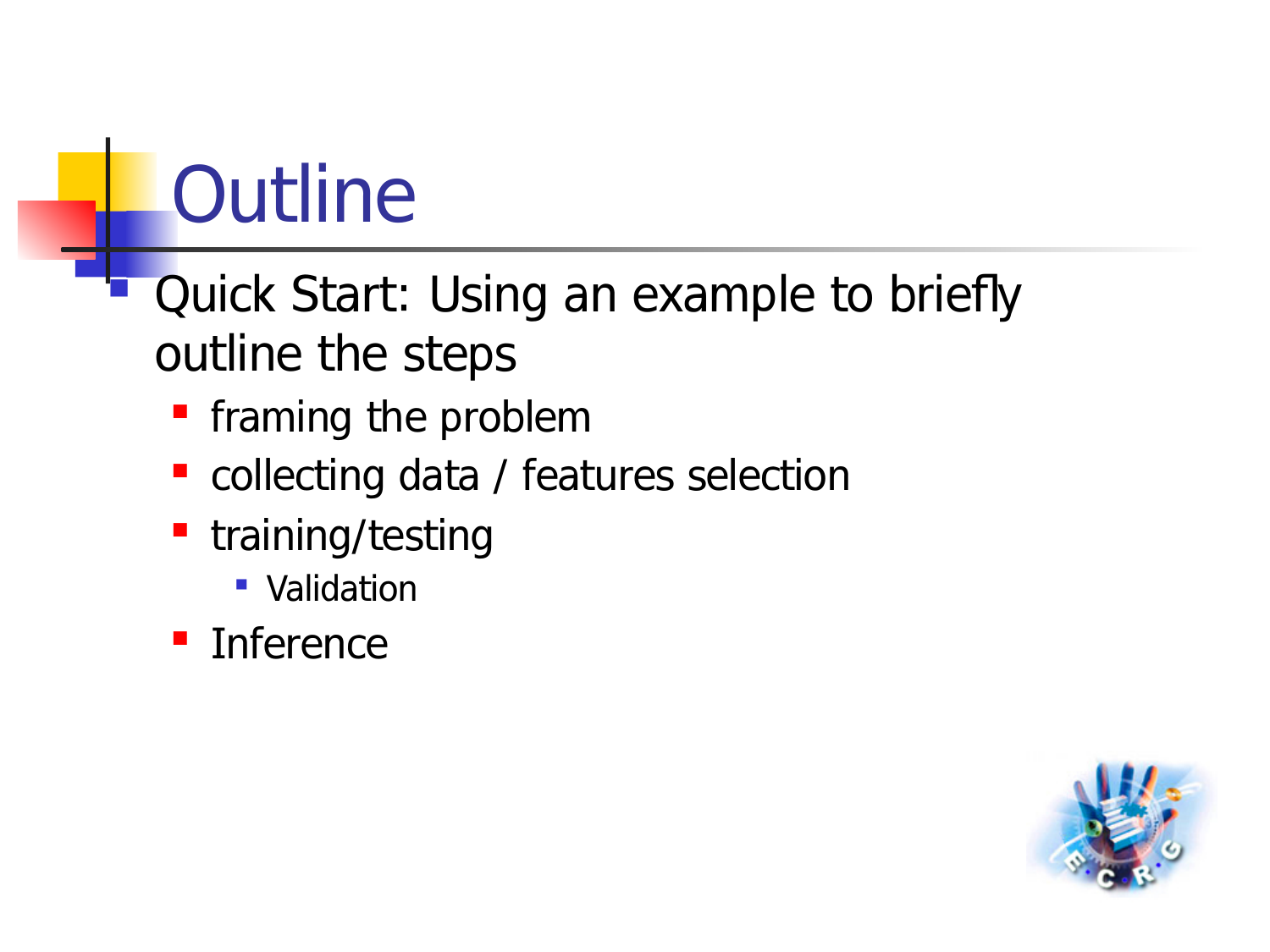

# Outline
Quick Start: Using an example to briefly outline the steps
framing the problem
collecting data / features selection
training/testing
Validation
Inference